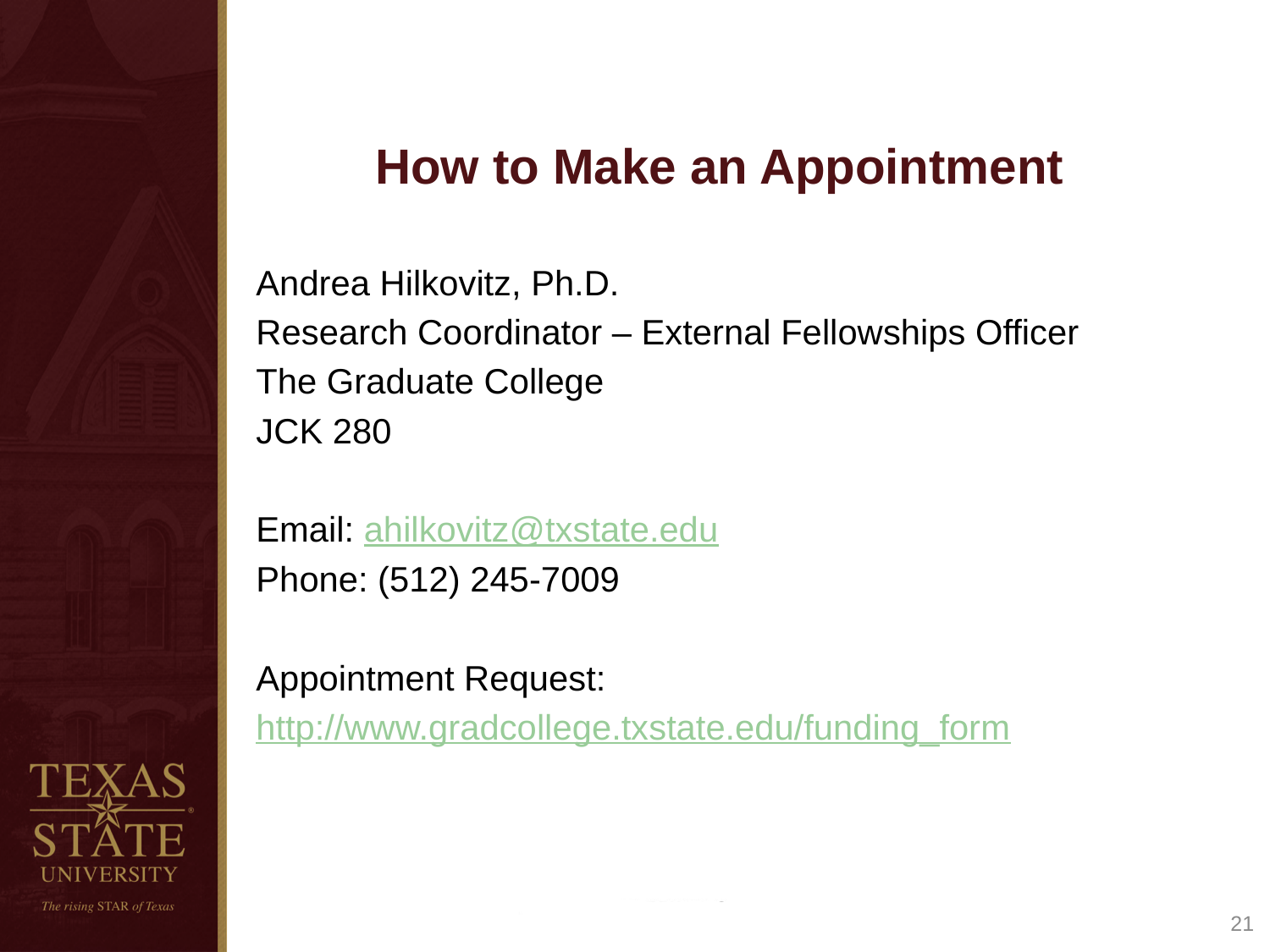

# How to Make an Appointment
Andrea Hilkovitz, Ph.D.
Research Coordinator – External Fellowships Officer
The Graduate College
JCK 280

Email: ahilkovitz@txstate.edu
Phone: (512) 245-7009

Appointment Request:
http://www.gradcollege.txstate.edu/funding_form

21